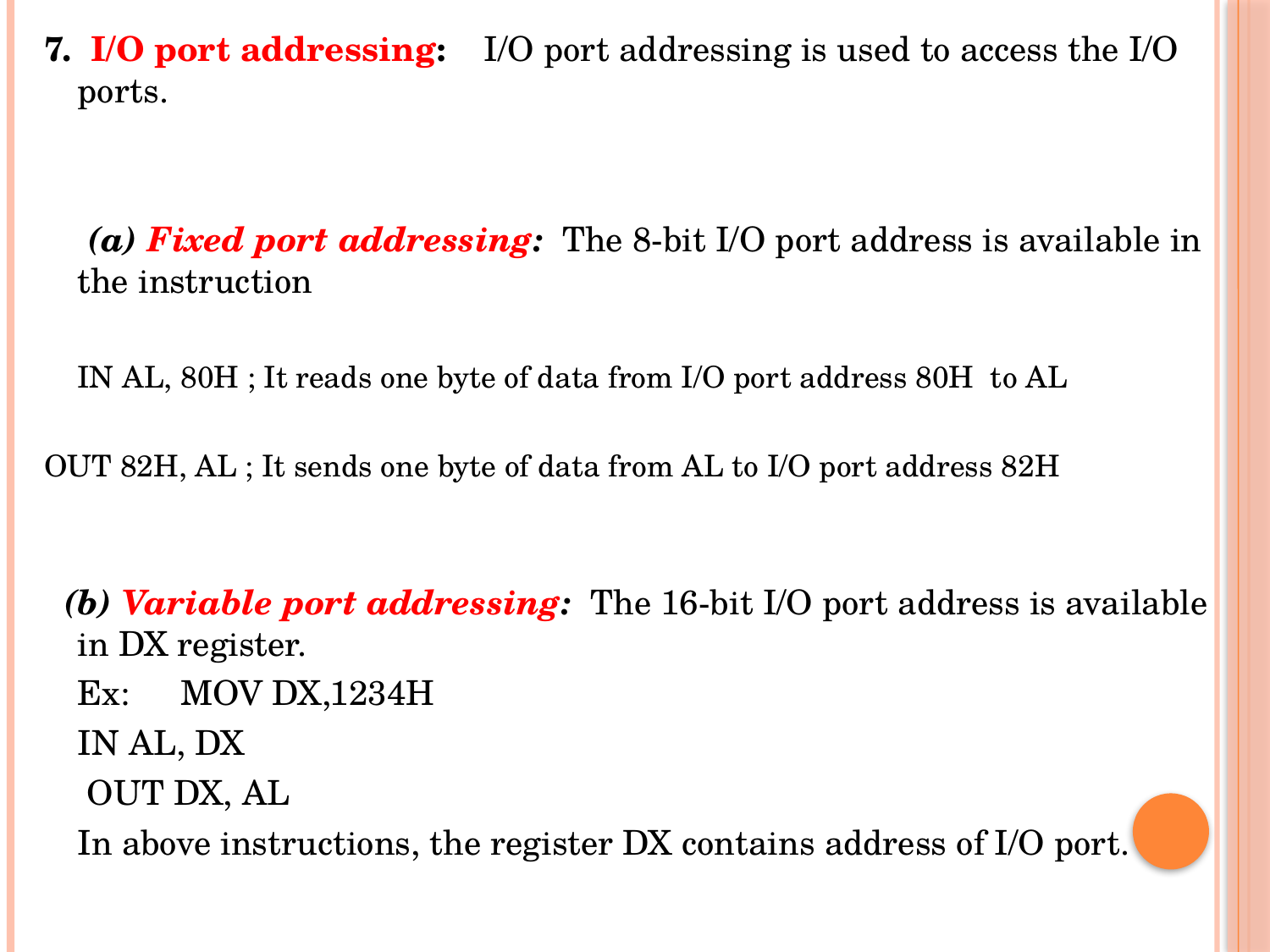

7.  I/O port addressing:    I/O port addressing is used to access the I/O ports.

 	 (a) Fixed port addressing:  The 8-bit I/O port address is available in the instruction

    IN AL, 80H ; It reads one byte of data from I/O port address 80H  to AL

OUT 82H, AL ; It sends one byte of data from AL to I/O port address 82H

  (b) Variable port addressing:  The 16-bit I/O port address is available in DX register.
		Ex:	MOV DX,1234H
			IN AL, DX
			 OUT DX, AL
		In above instructions, the register DX contains address of I/O port.